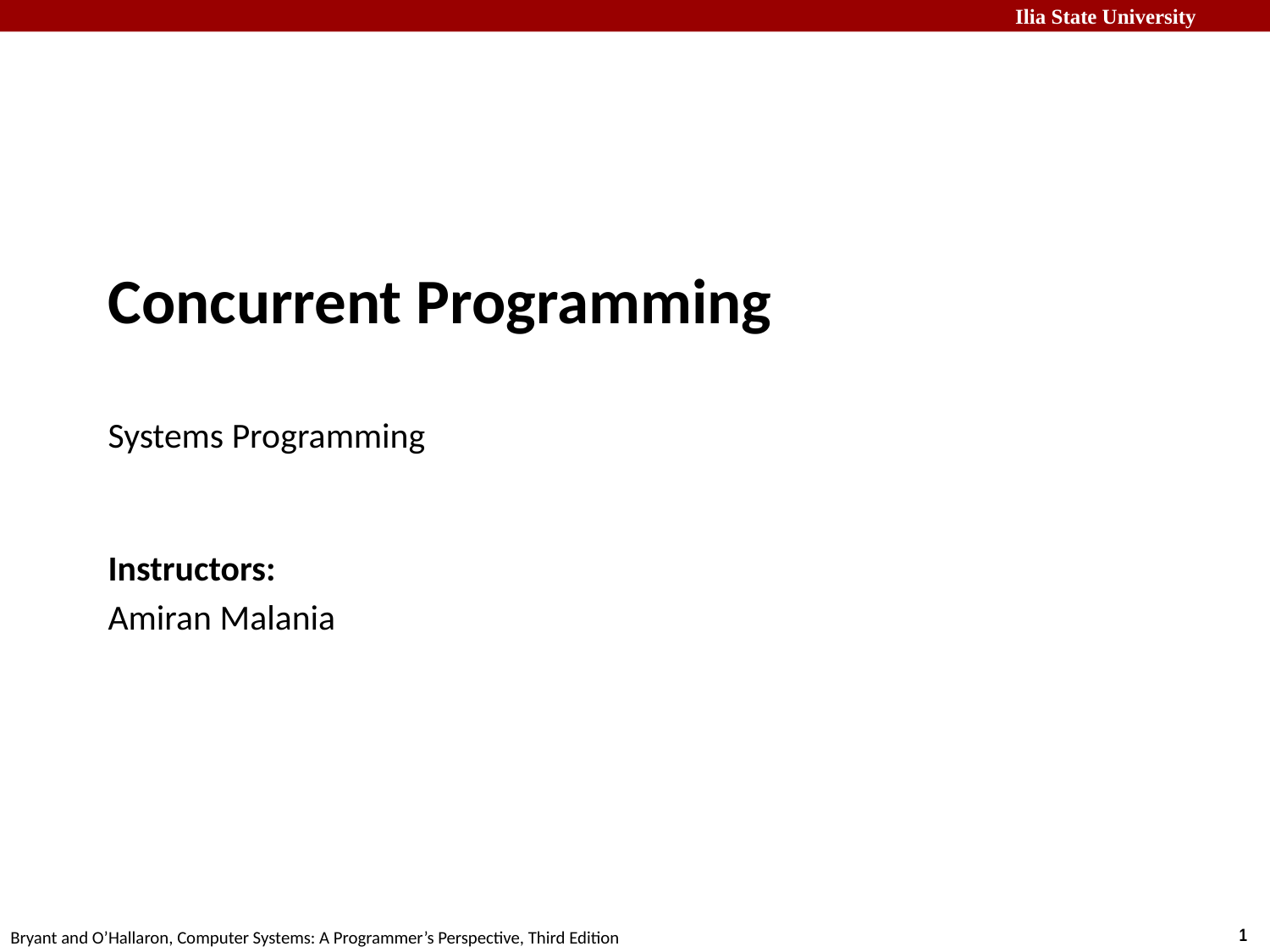

# Concurrent Programming Systems Programming
Instructors:
Amiran Malania